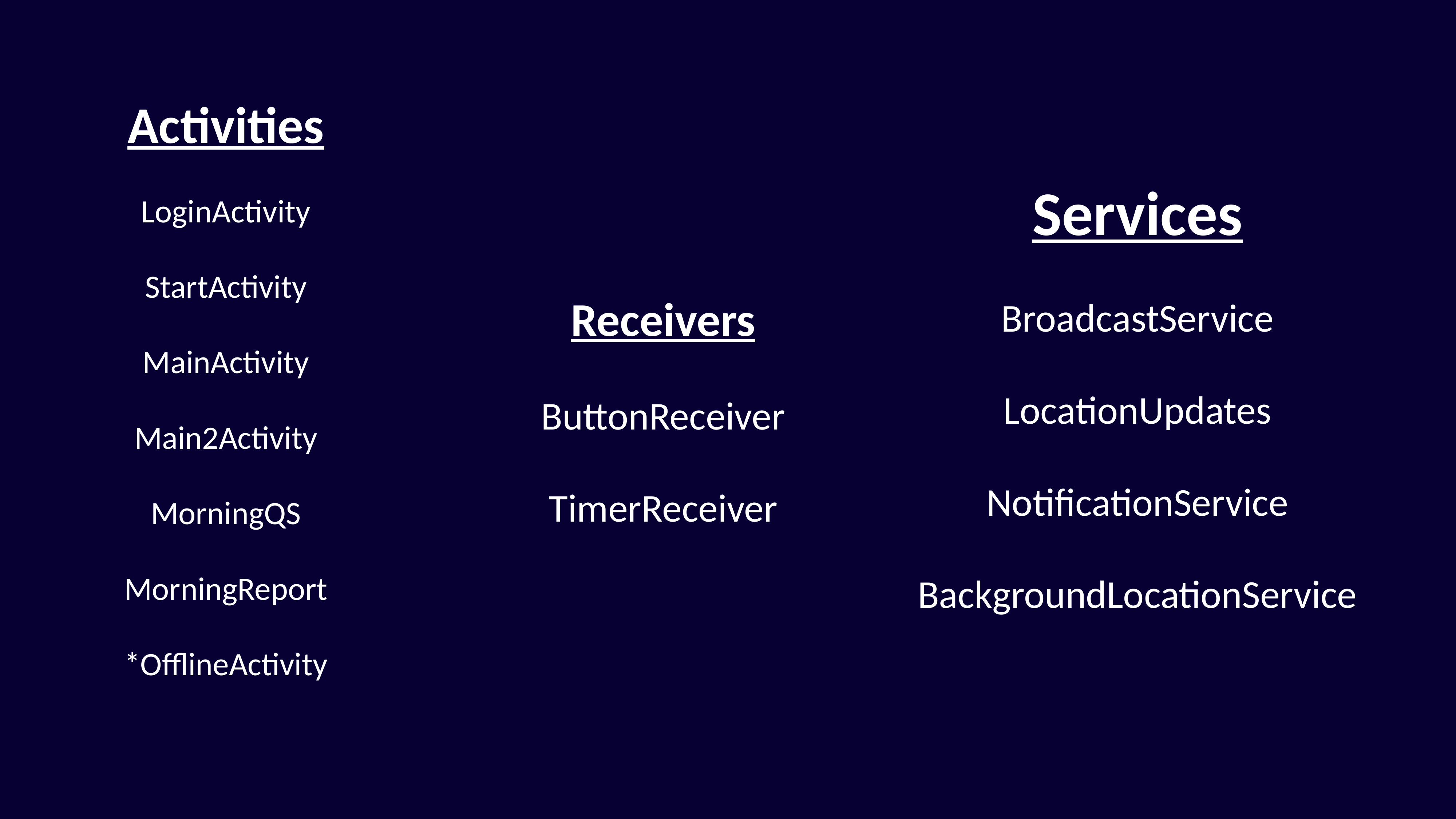

Activities
LoginActivity
StartActivity
MainActivity
Main2Activity
MorningQS
MorningReport
*OfflineActivity
Services
BroadcastService
LocationUpdates
NotificationService
BackgroundLocationService
Receivers
ButtonReceiver
TimerReceiver